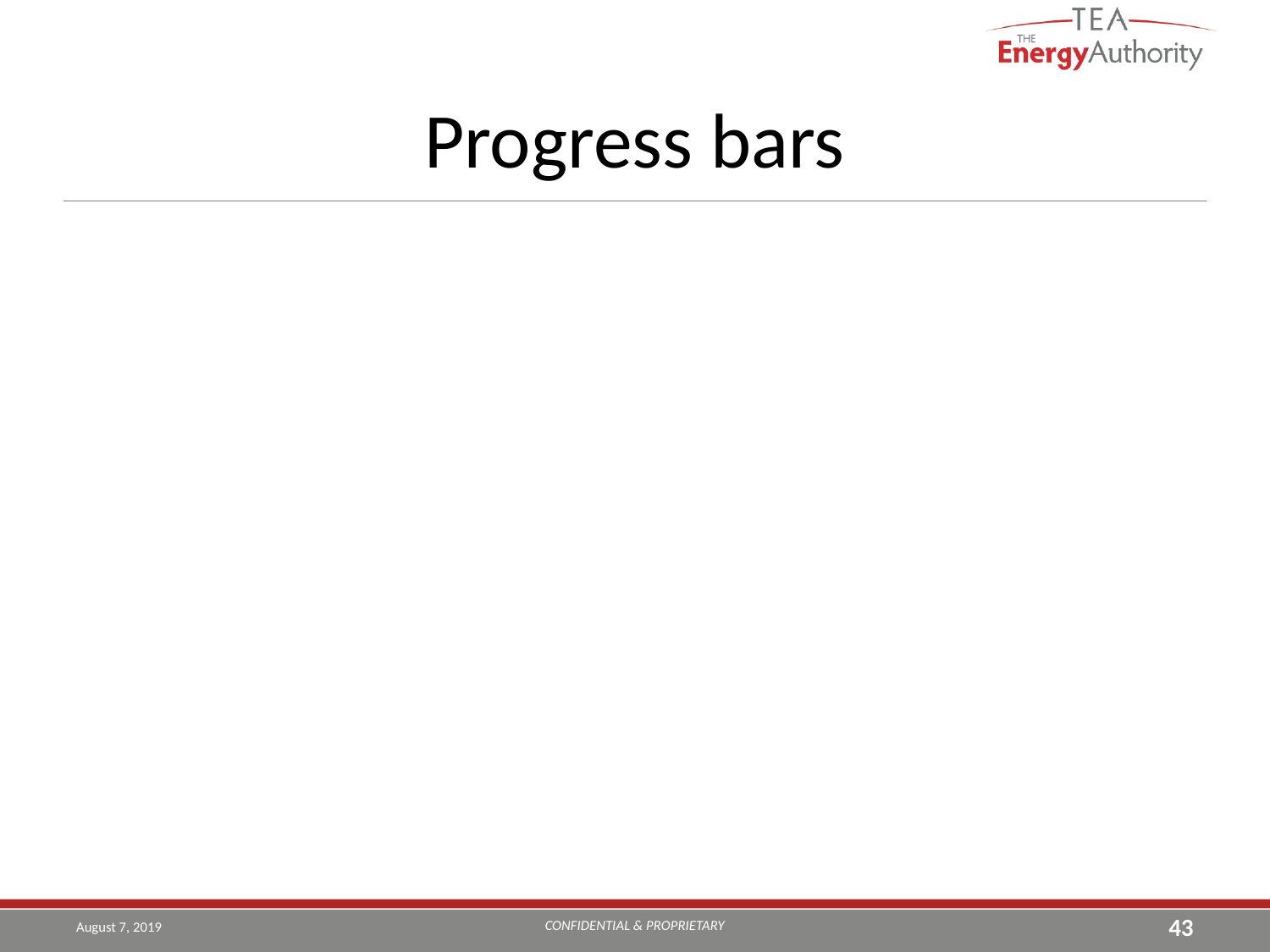

# Progress bars

CONFIDENTIAL & PROPRIETARY
August 7, 2019
43